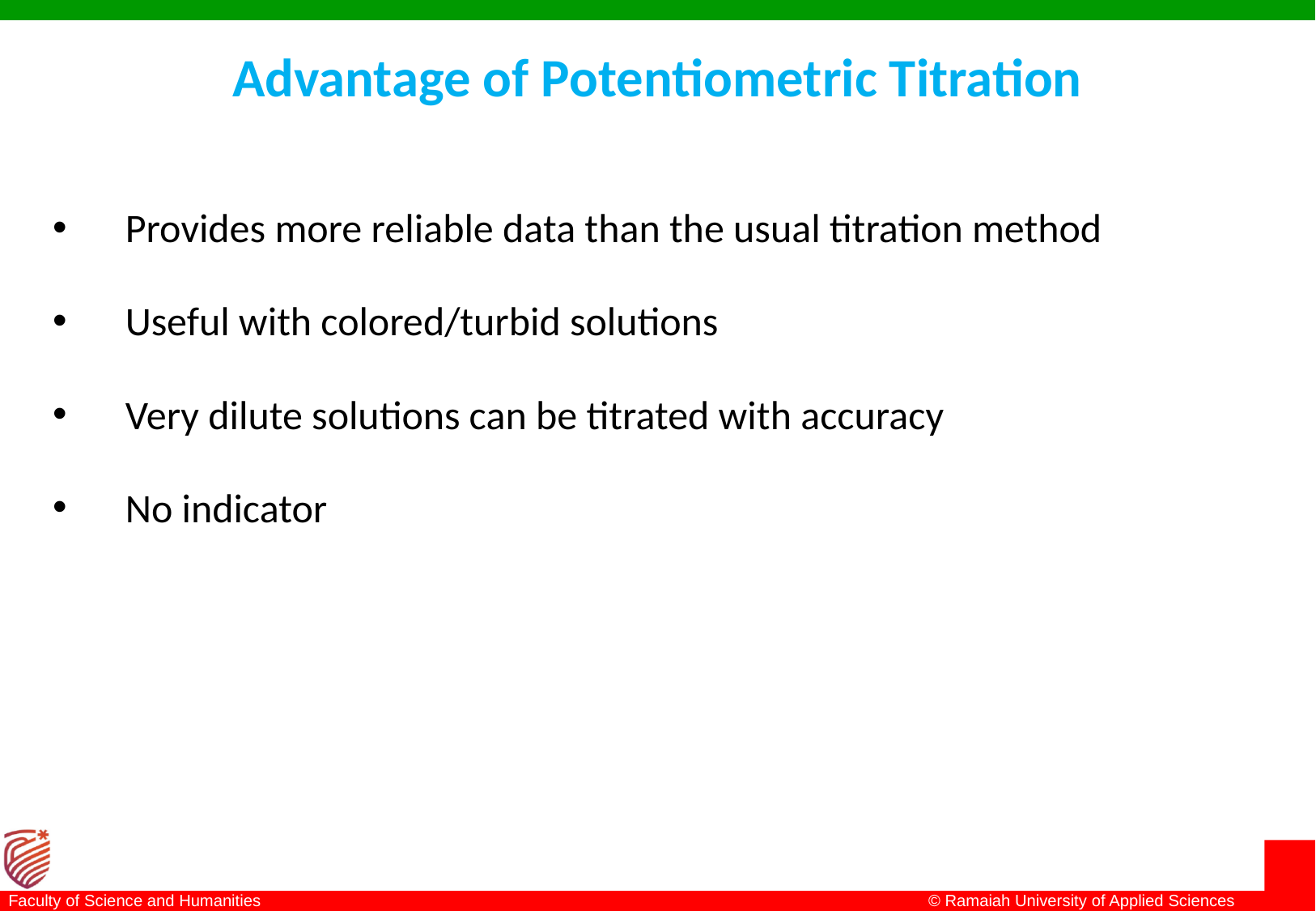

# Advantage of Potentiometric Titration
Provides more reliable data than the usual titration method
Useful with colored/turbid solutions
Very dilute solutions can be titrated with accuracy
No indicator